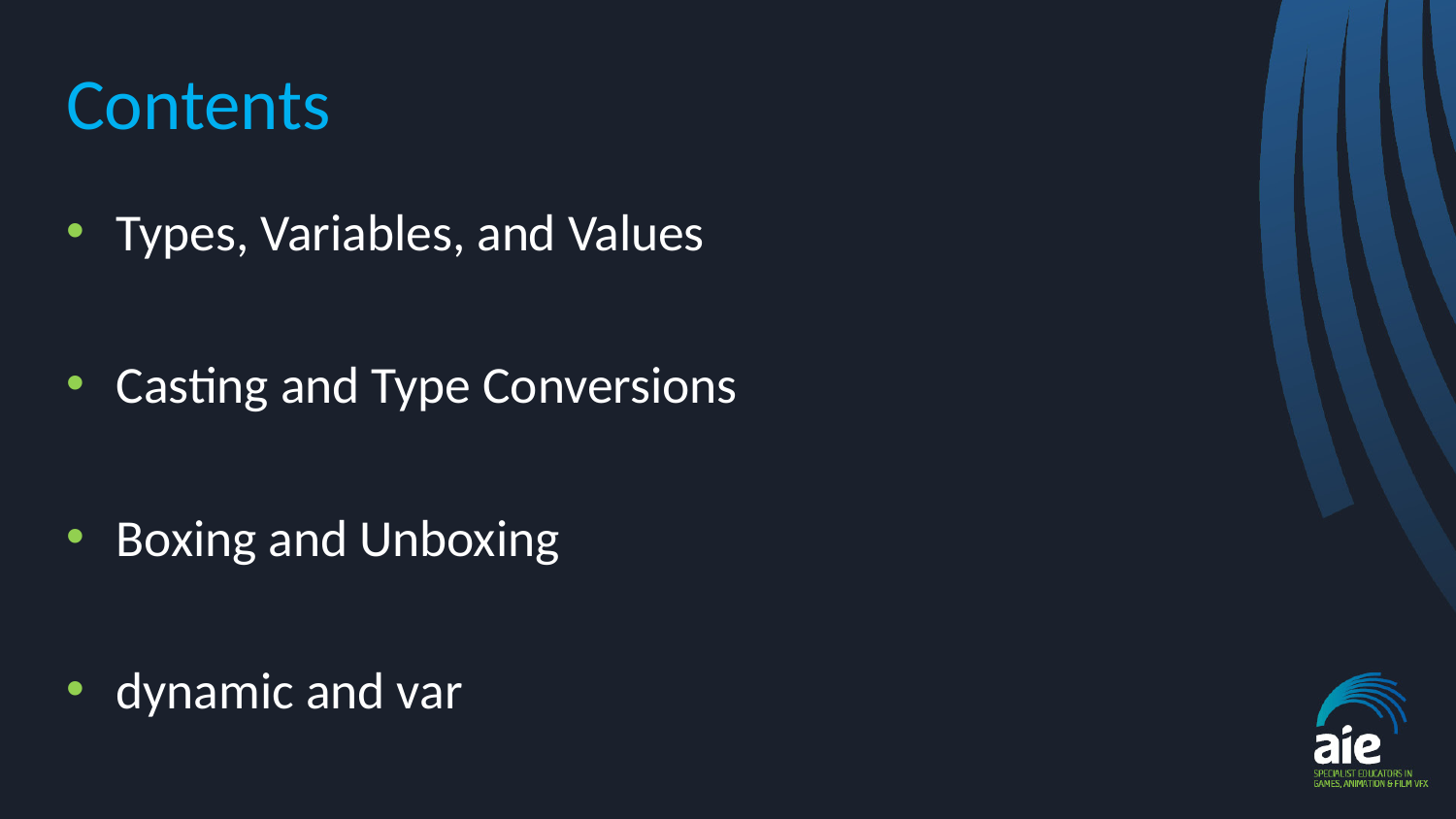

# Contents
Types, Variables, and Values

Casting and Type Conversions

Boxing and Unboxing

dynamic and var